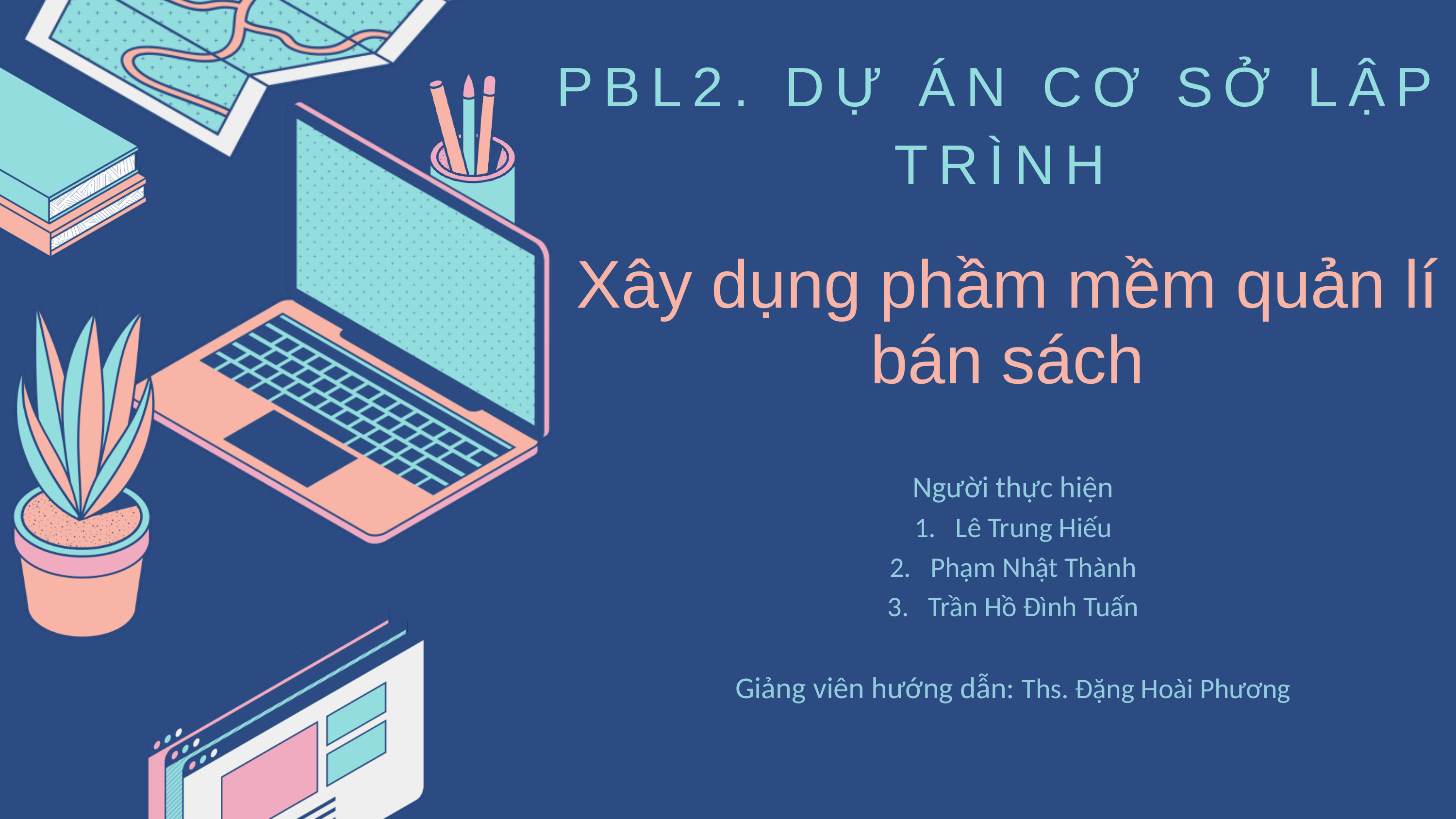

PBL2. DỰ ÁN CƠ SỞ LẬP TRÌNH
Xây dụng phầm mềm quản lí bán sách

Người thực hiện
Lê Trung Hiếu
Phạm Nhật Thành
Trần Hồ Đình Tuấn

Giảng viên hướng dẫn: Ths. Đặng Hoài Phương